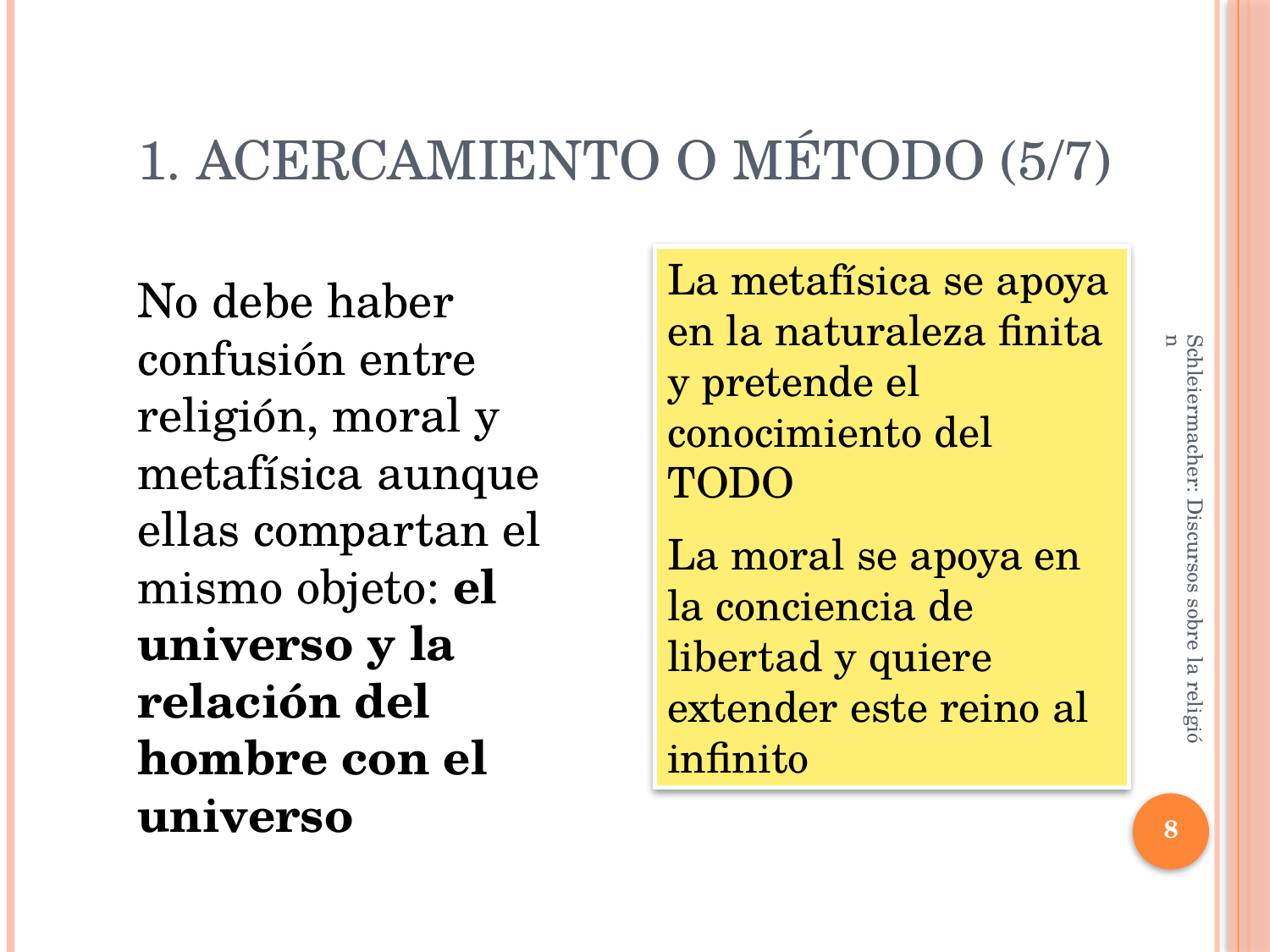

1. Acercamiento o método (5/7)
La metafísica se apoya en la naturaleza finita y pretende el conocimiento del TODO
La moral se apoya en la conciencia de libertad y quiere extender este reino al infinito
No debe haber confusión entre religión, moral y metafísica aunque ellas compartan el mismo objeto: el universo y la relación del hombre con el universo
Schleiermacher: Discursos sobre la religión
8